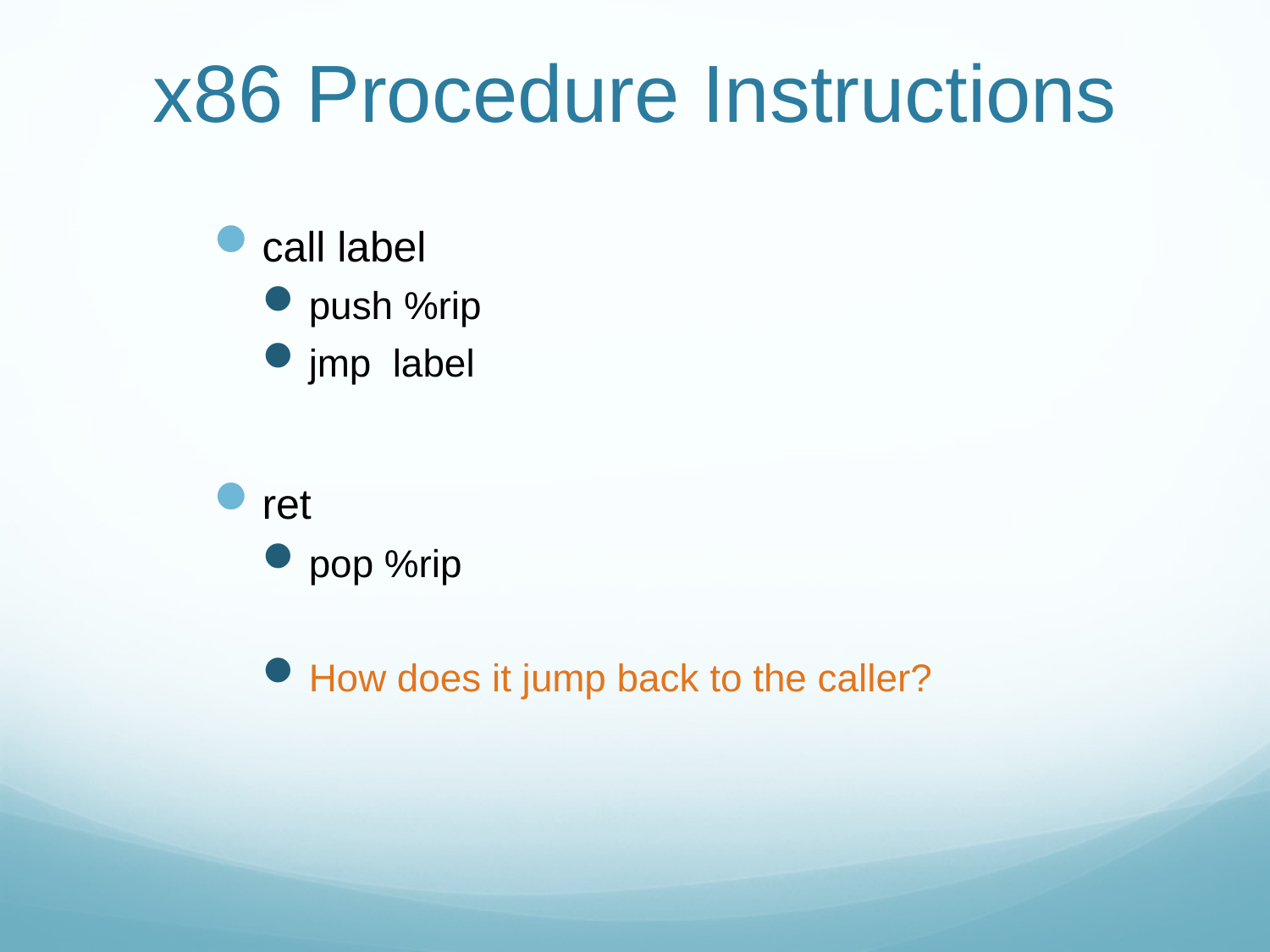

x86 Procedure Instructions
call label
push %rip
jmp  label

ret
pop %rip

How does it jump back to the caller?